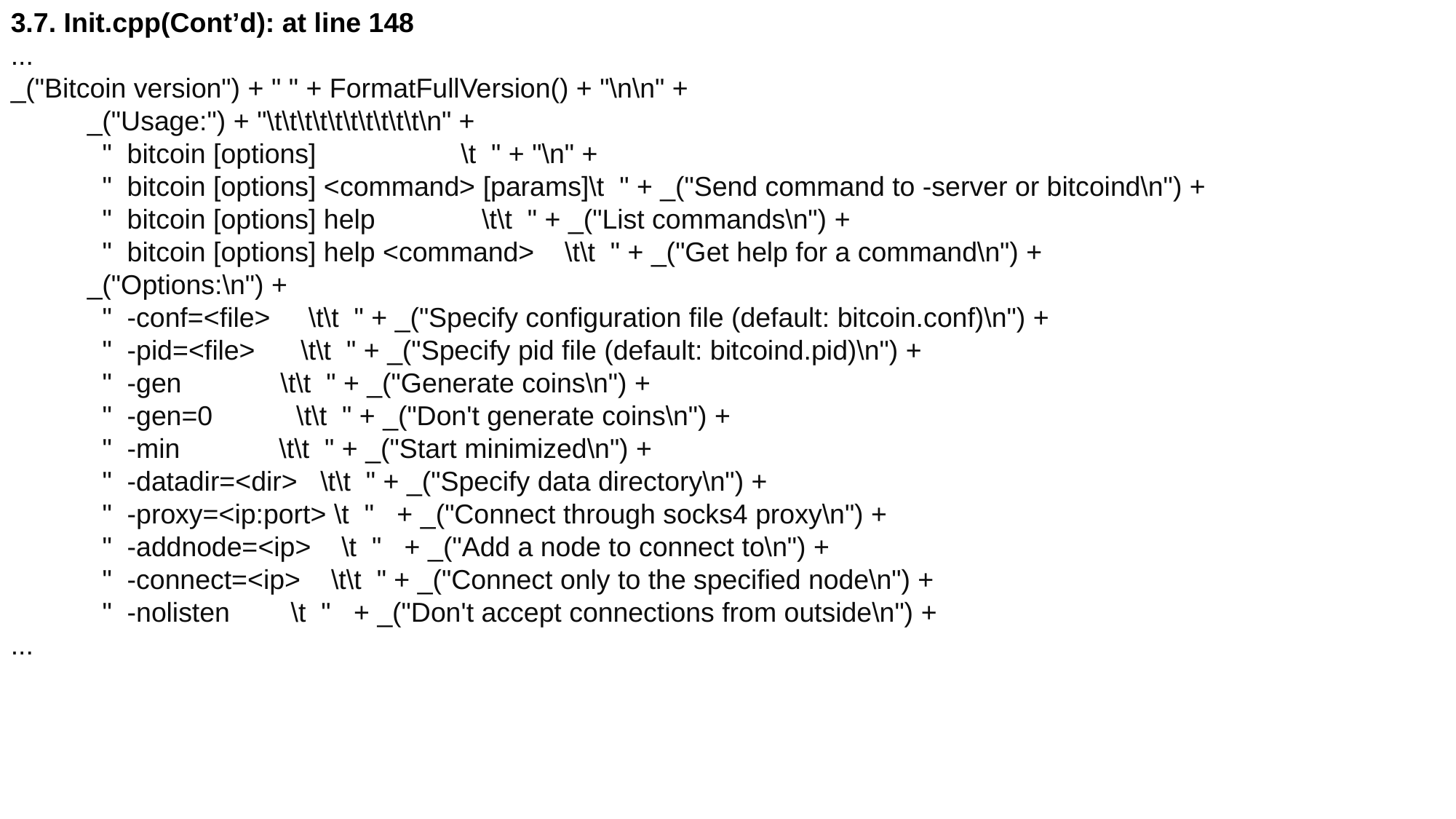

3.7. Init.cpp(Cont’d): at line 148
...
_("Bitcoin version") + " " + FormatFullVersion() + "\n\n" +
          _("Usage:") + "\t\t\t\t\t\t\t\t\t\t\n" +
            "  bitcoin [options]                   \t  " + "\n" +
            "  bitcoin [options] <command> [params]\t  " + _("Send command to -server or bitcoind\n") +
            "  bitcoin [options] help              \t\t  " + _("List commands\n") +
            "  bitcoin [options] help <command>    \t\t  " + _("Get help for a command\n") +
          _("Options:\n") +
            "  -conf=<file>     \t\t  " + _("Specify configuration file (default: bitcoin.conf)\n") +
            "  -pid=<file>      \t\t  " + _("Specify pid file (default: bitcoind.pid)\n") +
            "  -gen             \t\t  " + _("Generate coins\n") +
            "  -gen=0           \t\t  " + _("Don't generate coins\n") +
            "  -min             \t\t  " + _("Start minimized\n") +
            "  -datadir=<dir>   \t\t  " + _("Specify data directory\n") +
            "  -proxy=<ip:port> \t  "   + _("Connect through socks4 proxy\n") +
            "  -addnode=<ip>    \t  "   + _("Add a node to connect to\n") +
            "  -connect=<ip>    \t\t  " + _("Connect only to the specified node\n") +
            "  -nolisten        \t  "   + _("Don't accept connections from outside\n") +
...